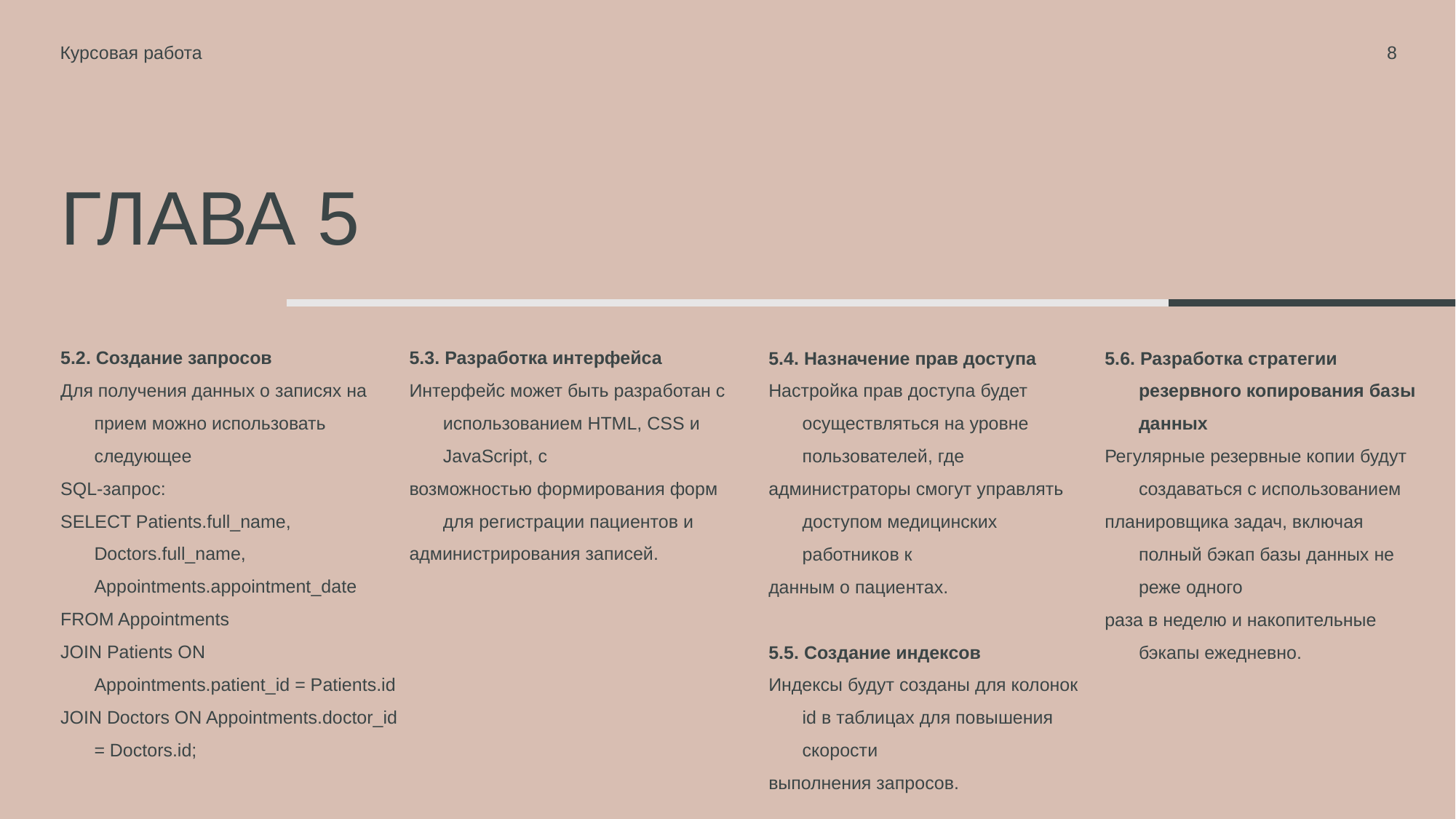

Курсовая работа
8
# Глава 5
5.2. Создание запросов
Для получения данных о записях на прием можно использовать следующее
SQL-запрос:
SELECT Patients.full_name, Doctors.full_name, Appointments.appointment_date
FROM Appointments
JOIN Patients ON Appointments.patient_id = Patients.id
JOIN Doctors ON Appointments.doctor_id = Doctors.id;
5.3. Разработка интерфейса
Интерфейс может быть разработан с использованием HTML, CSS и JavaScript, с
возможностью формирования форм для регистрации пациентов и
администрирования записей.

5.4. Назначение прав доступа
Настройка прав доступа будет осуществляться на уровне пользователей, где
администраторы смогут управлять доступом медицинских работников к
данным о пациентах.

5.5. Создание индексов
Индексы будут созданы для колонок id в таблицах для повышения скорости
выполнения запросов.
5.6. Разработка стратегии резервного копирования базы данных
Регулярные резервные копии будут создаваться с использованием
планировщика задач, включая полный бэкап базы данных не реже одного
раза в неделю и накопительные бэкапы ежедневно.